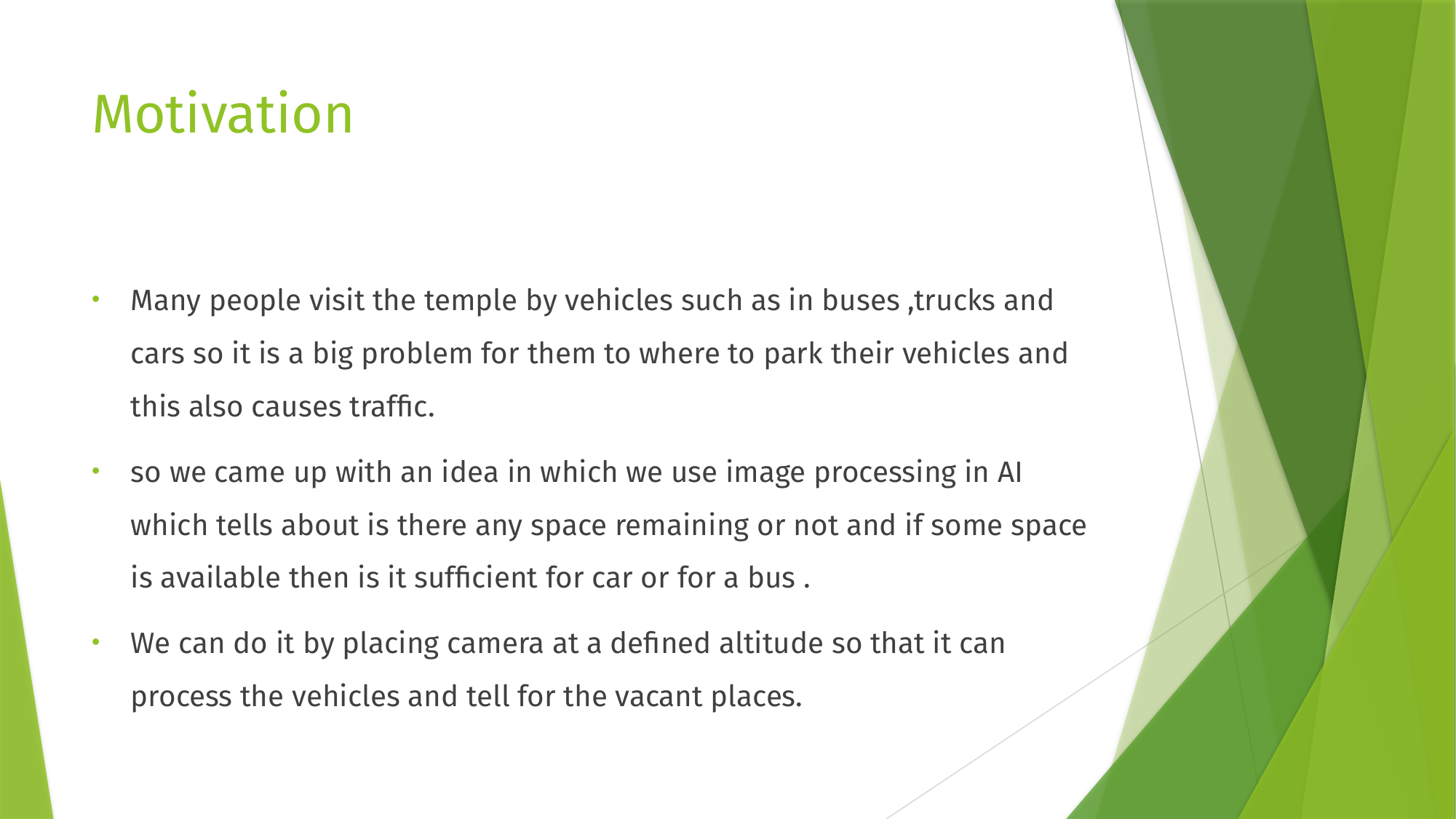

# Motivation
Many people visit the temple by vehicles such as in buses ,trucks and cars so it is a big problem for them to where to park their vehicles and this also causes traffic.
so we came up with an idea in which we use image processing in AI which tells about is there any space remaining or not and if some space is available then is it sufficient for car or for a bus .
We can do it by placing camera at a defined altitude so that it can process the vehicles and tell for the vacant places.